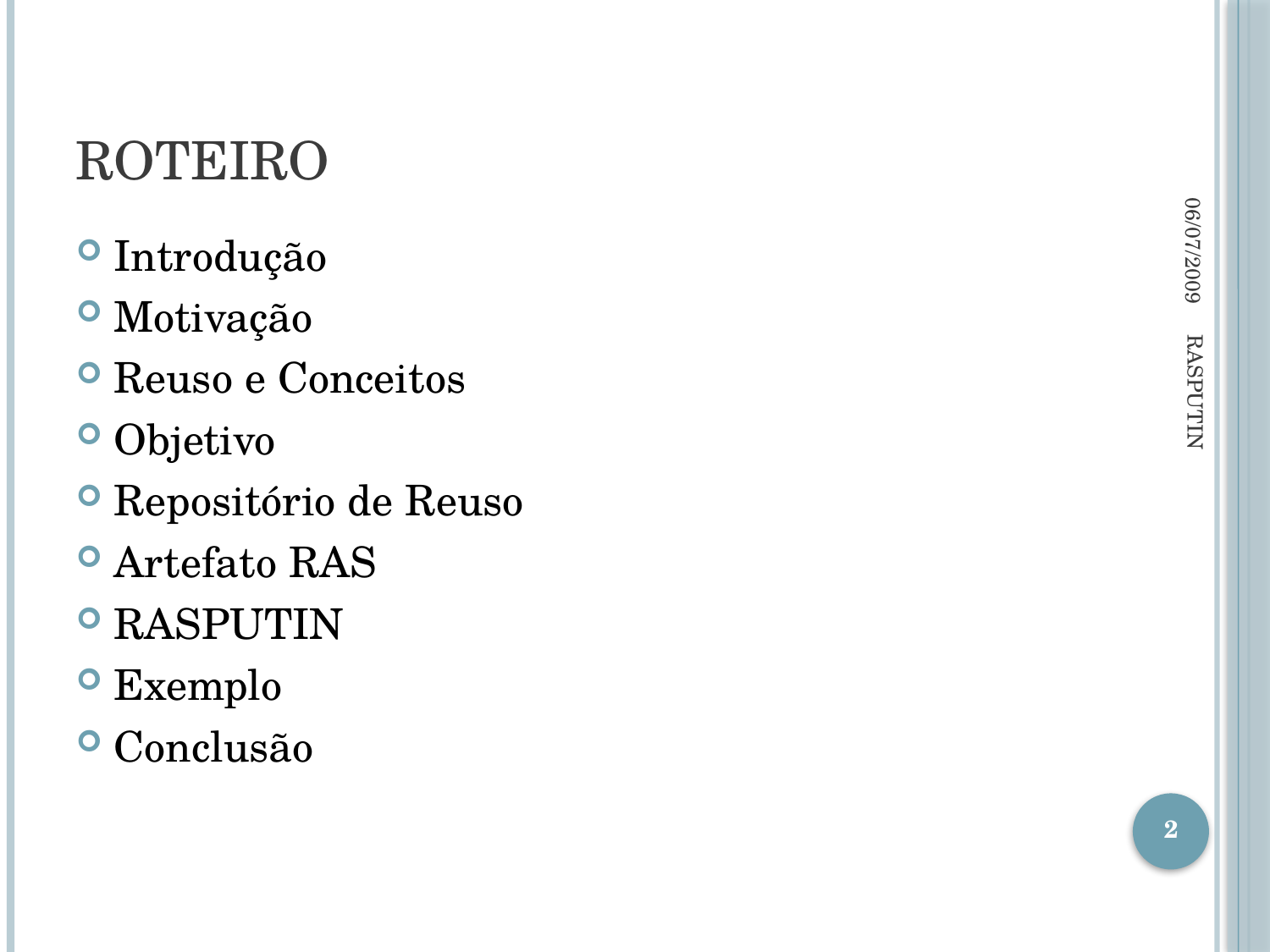

# Roteiro
06/07/2009
Introdução
Motivação
Reuso e Conceitos
Objetivo
Repositório de Reuso
Artefato RAS
RASPUTIN
Exemplo
Conclusão

RASPUTIN
2